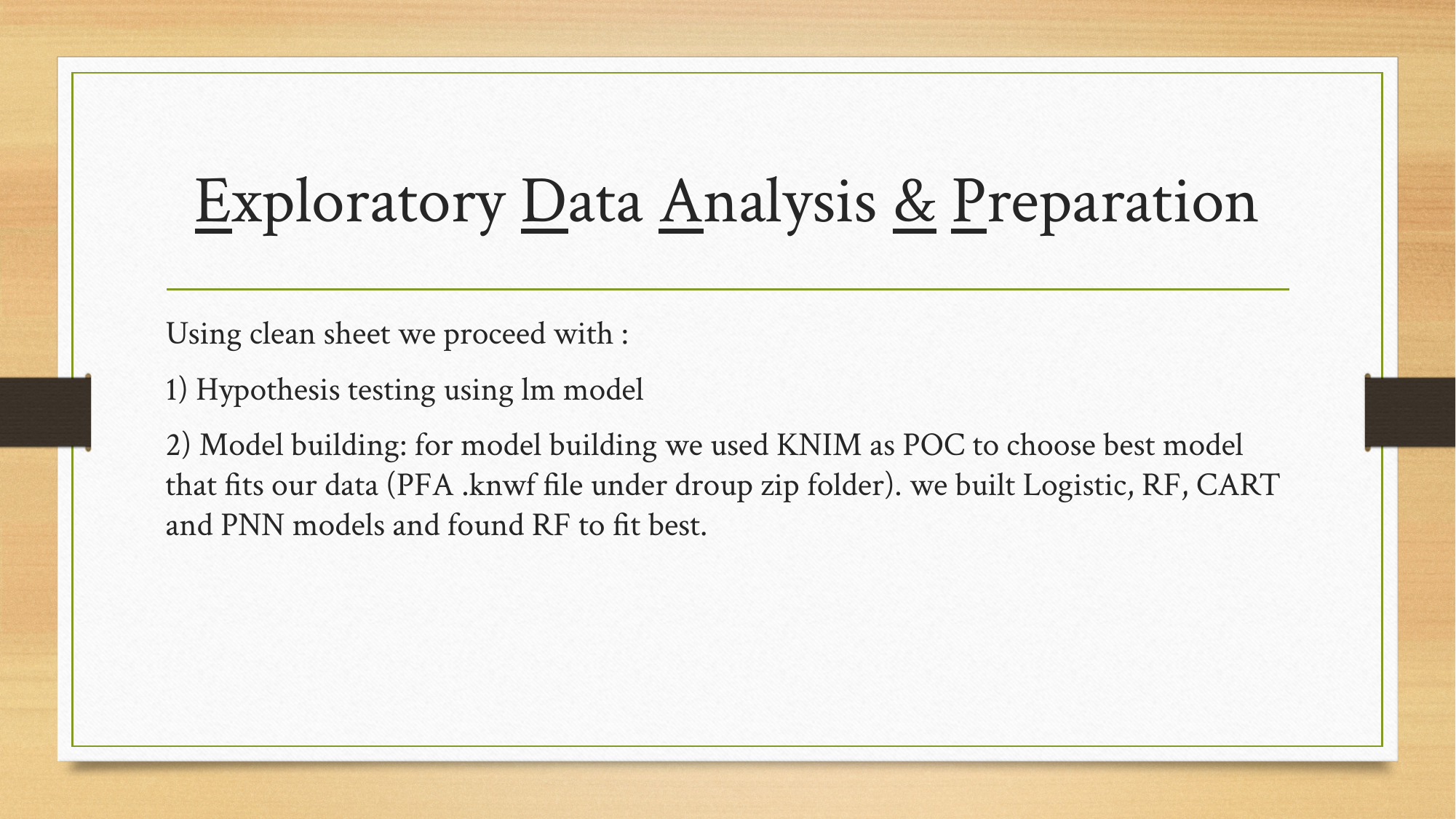

# Exploratory Data Analysis & Preparation
Using clean sheet we proceed with :
1) Hypothesis testing using lm model
2) Model building: for model building we used KNIM as POC to choose best model that fits our data (PFA .knwf file under droup zip folder). we built Logistic, RF, CART and PNN models and found RF to fit best.